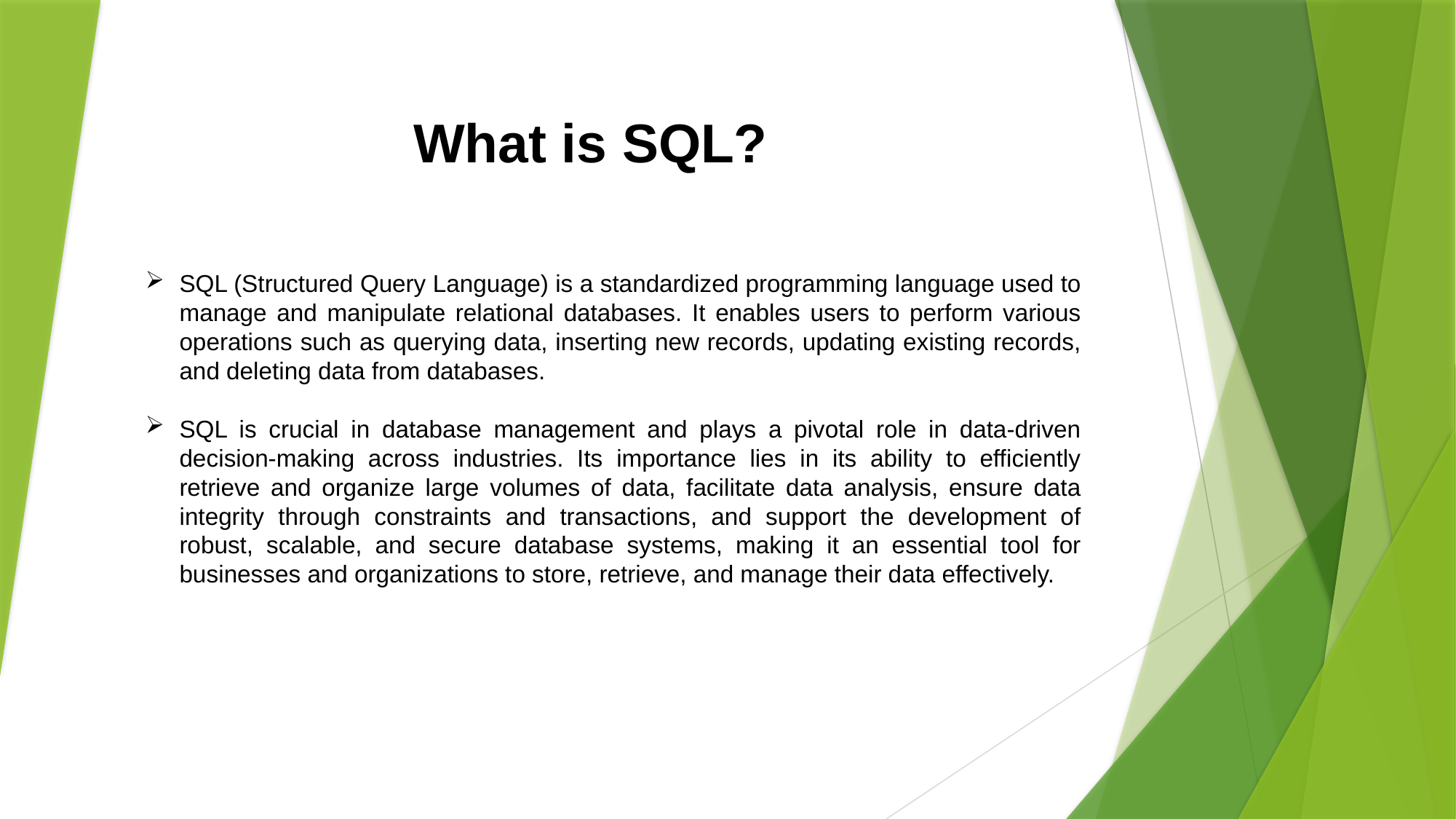

What is SQL?
SQL (Structured Query Language) is a standardized programming language used to manage and manipulate relational databases. It enables users to perform various operations such as querying data, inserting new records, updating existing records, and deleting data from databases.

SQL is crucial in database management and plays a pivotal role in data-driven decision-making across industries. Its importance lies in its ability to efficiently retrieve and organize large volumes of data, facilitate data analysis, ensure data integrity through constraints and transactions, and support the development of robust, scalable, and secure database systems, making it an essential tool for businesses and organizations to store, retrieve, and manage their data effectively.